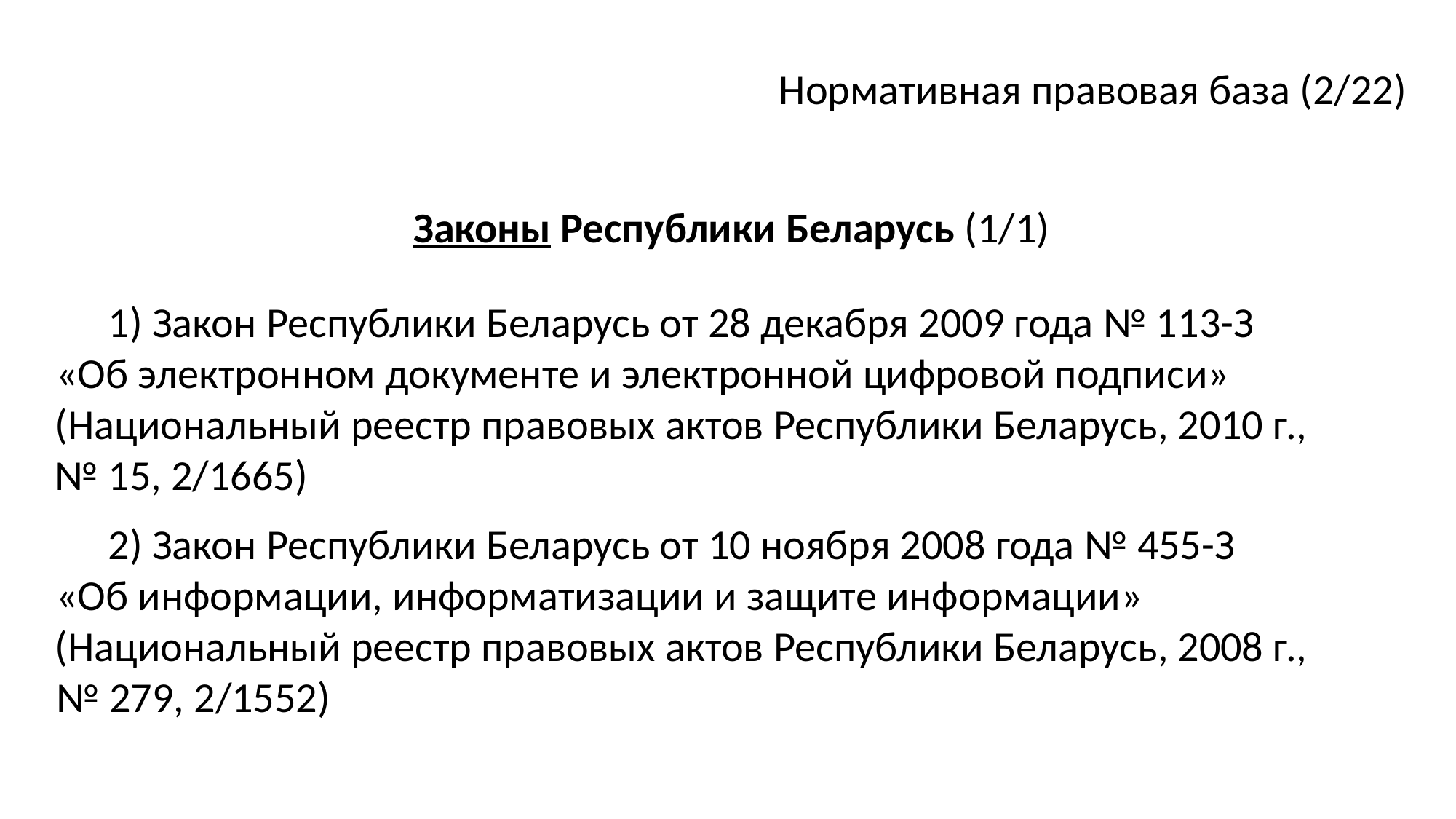

Нормативная правовая база (2/22)

Законы Республики Беларусь (1/1)

1) Закон Республики Беларусь от 28 декабря 2009 года № 113-З
«Об электронном документе и электронной цифровой подписи» (Национальный реестр правовых актов Республики Беларусь, 2010 г.,      № 15, 2/1665)
2) Закон Республики Беларусь от 10 ноября 2008 года № 455-З
«Об информации, информатизации и защите информации» (Национальный реестр правовых актов Республики Беларусь, 2008 г.,
№ 279, 2/1552)